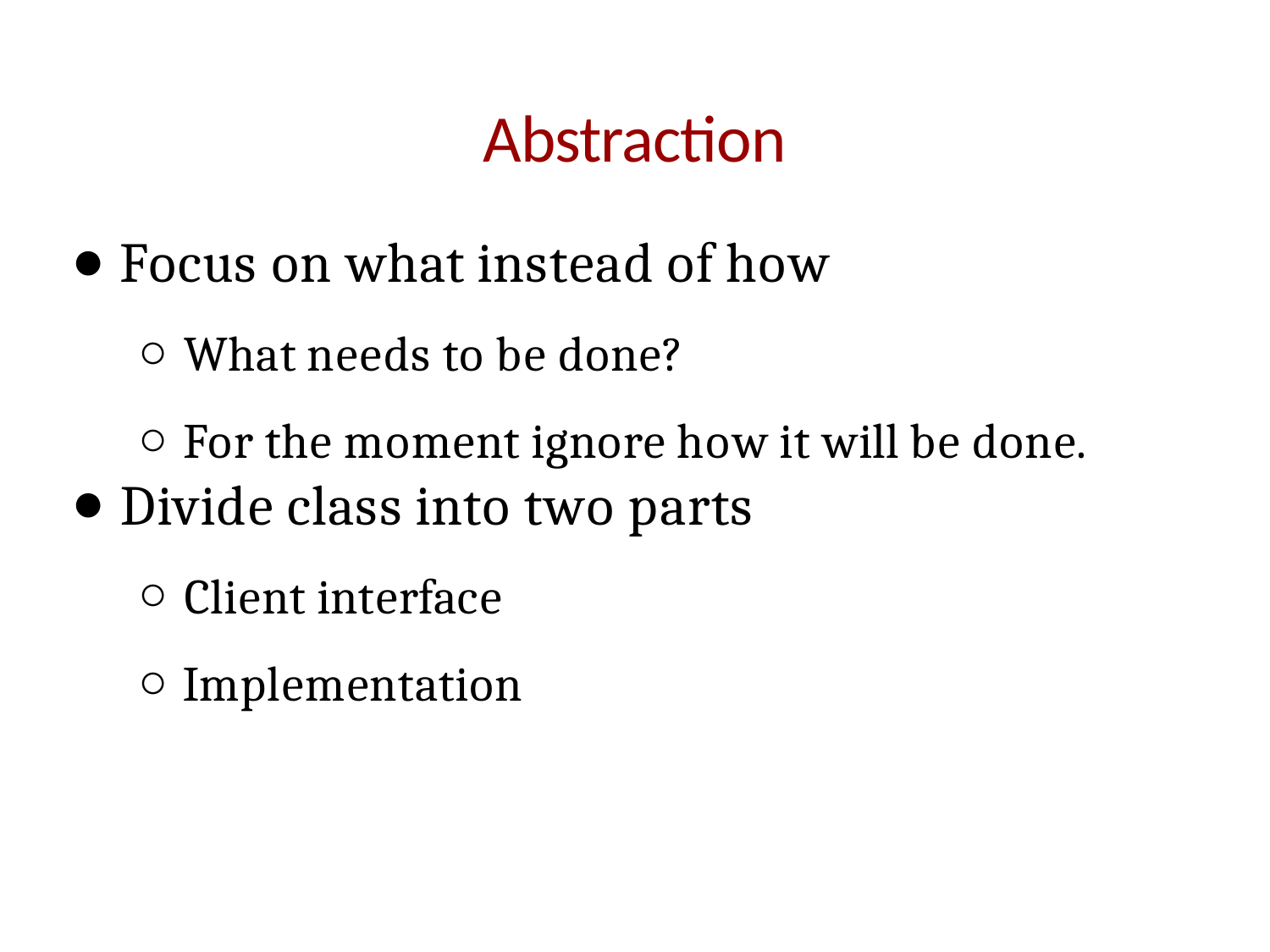

# Abstraction
Focus on what instead of how
What needs to be done?
For the moment ignore how it will be done.
Divide class into two parts
Client interface
Implementation